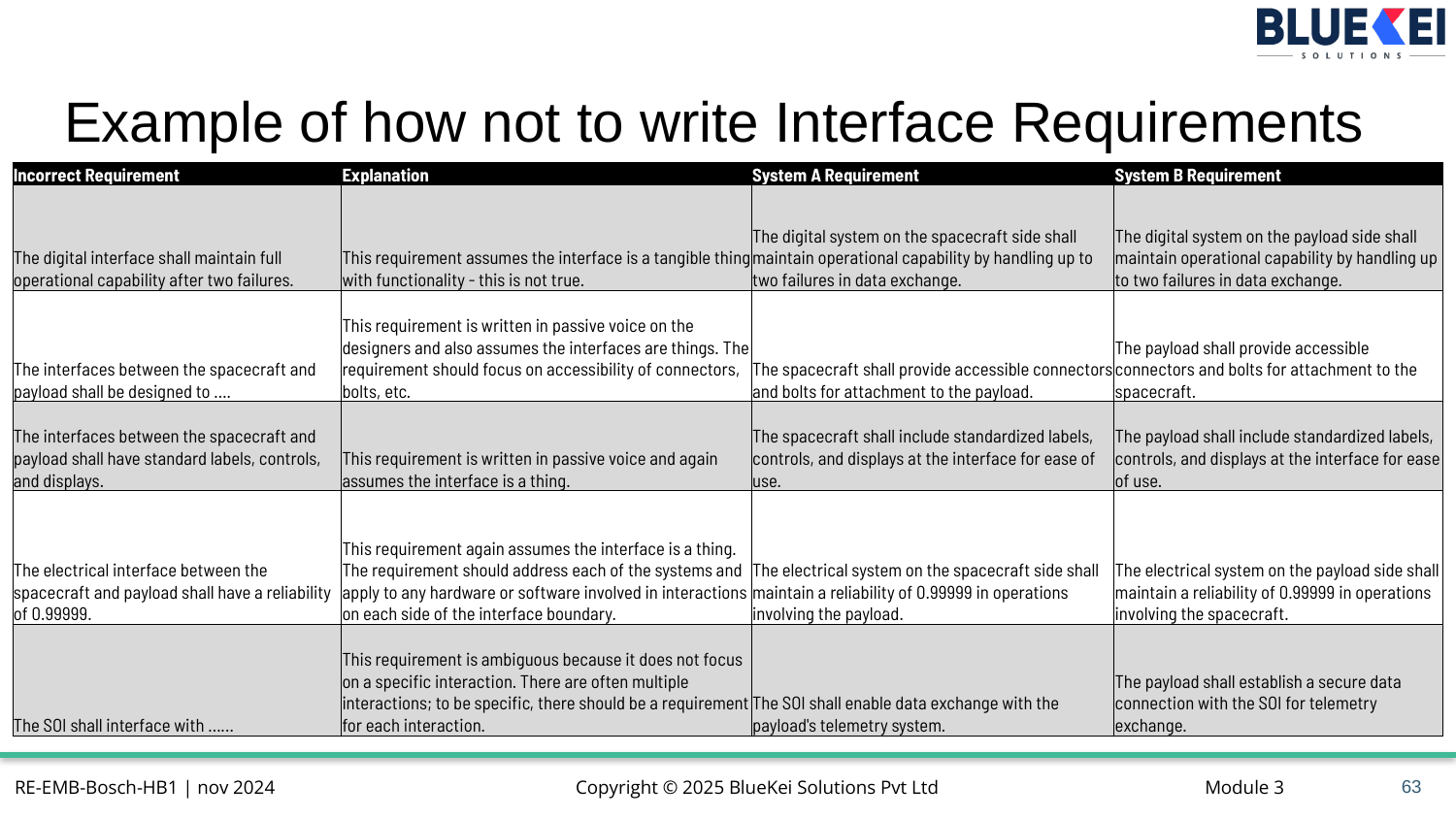

# Example of how not to write Interface Requirements
| Incorrect Requirement | Explanation | System A Requirement | System B Requirement |
| --- | --- | --- | --- |
| The digital interface shall maintain full operational capability after two failures. | This requirement assumes the interface is a tangible thing with functionality - this is not true. | The digital system on the spacecraft side shall maintain operational capability by handling up to two failures in data exchange. | The digital system on the payload side shall maintain operational capability by handling up to two failures in data exchange. |
| The interfaces between the spacecraft and payload shall be designed to …. | This requirement is written in passive voice on the designers and also assumes the interfaces are things. The requirement should focus on accessibility of connectors, bolts, etc. | The spacecraft shall provide accessible connectors and bolts for attachment to the payload. | The payload shall provide accessible connectors and bolts for attachment to the spacecraft. |
| The interfaces between the spacecraft and payload shall have standard labels, controls, and displays. | This requirement is written in passive voice and again assumes the interface is a thing. | The spacecraft shall include standardized labels, controls, and displays at the interface for ease of use. | The payload shall include standardized labels, controls, and displays at the interface for ease of use. |
| The electrical interface between the spacecraft and payload shall have a reliability of 0.99999. | This requirement again assumes the interface is a thing. The requirement should address each of the systems and apply to any hardware or software involved in interactions on each side of the interface boundary. | The electrical system on the spacecraft side shall maintain a reliability of 0.99999 in operations involving the payload. | The electrical system on the payload side shall maintain a reliability of 0.99999 in operations involving the spacecraft. |
| The SOI shall interface with …... | This requirement is ambiguous because it does not focus on a specific interaction. There are often multiple interactions; to be specific, there should be a requirement for each interaction. | The SOI shall enable data exchange with the payload's telemetry system. | The payload shall establish a secure data connection with the SOI for telemetry exchange. |
63